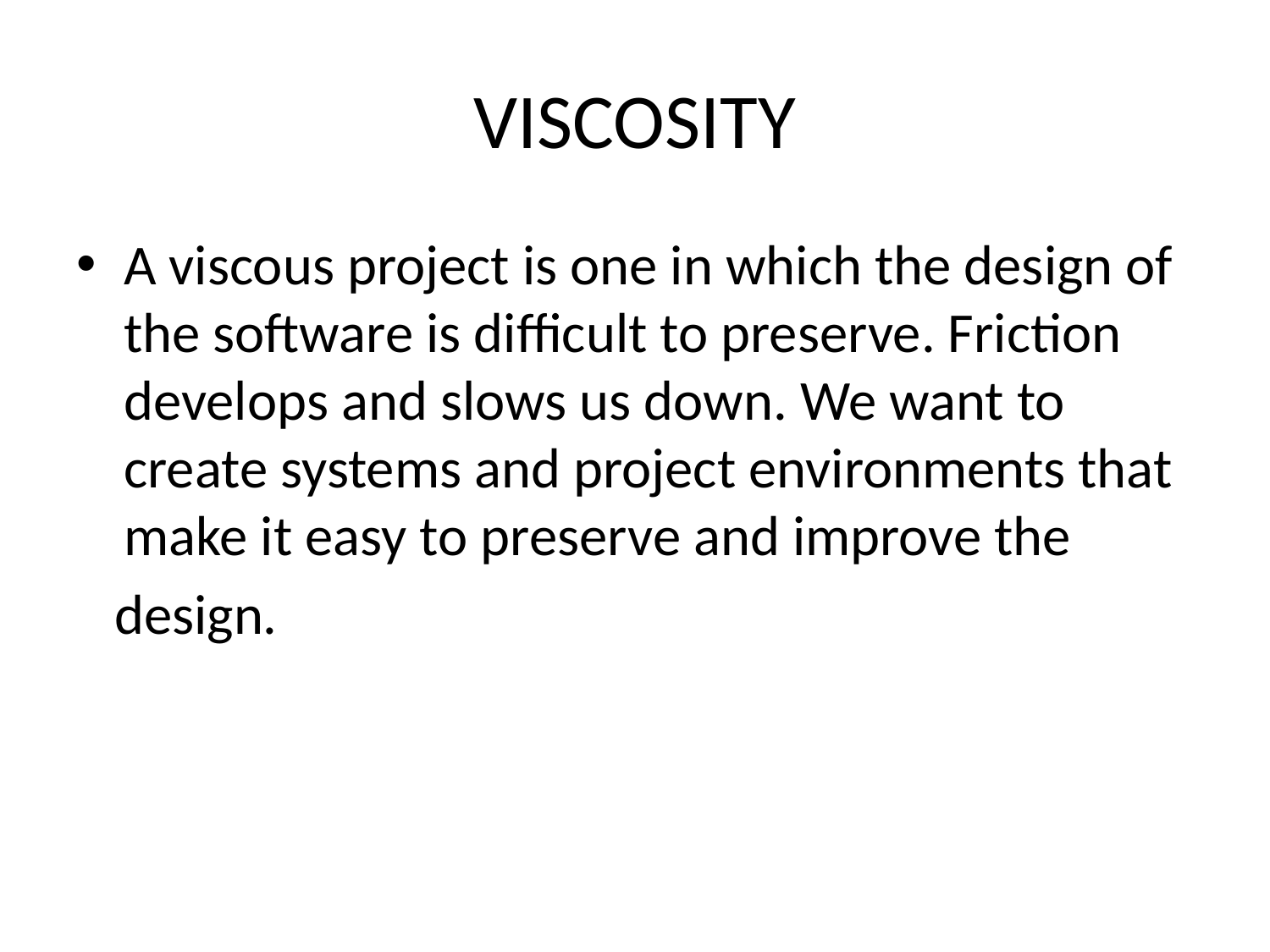

# VISCOSITY
A viscous project is one in which the design of the software is difficult to preserve. Friction develops and slows us down. We want to create systems and project environments that make it easy to preserve and improve the
   design.